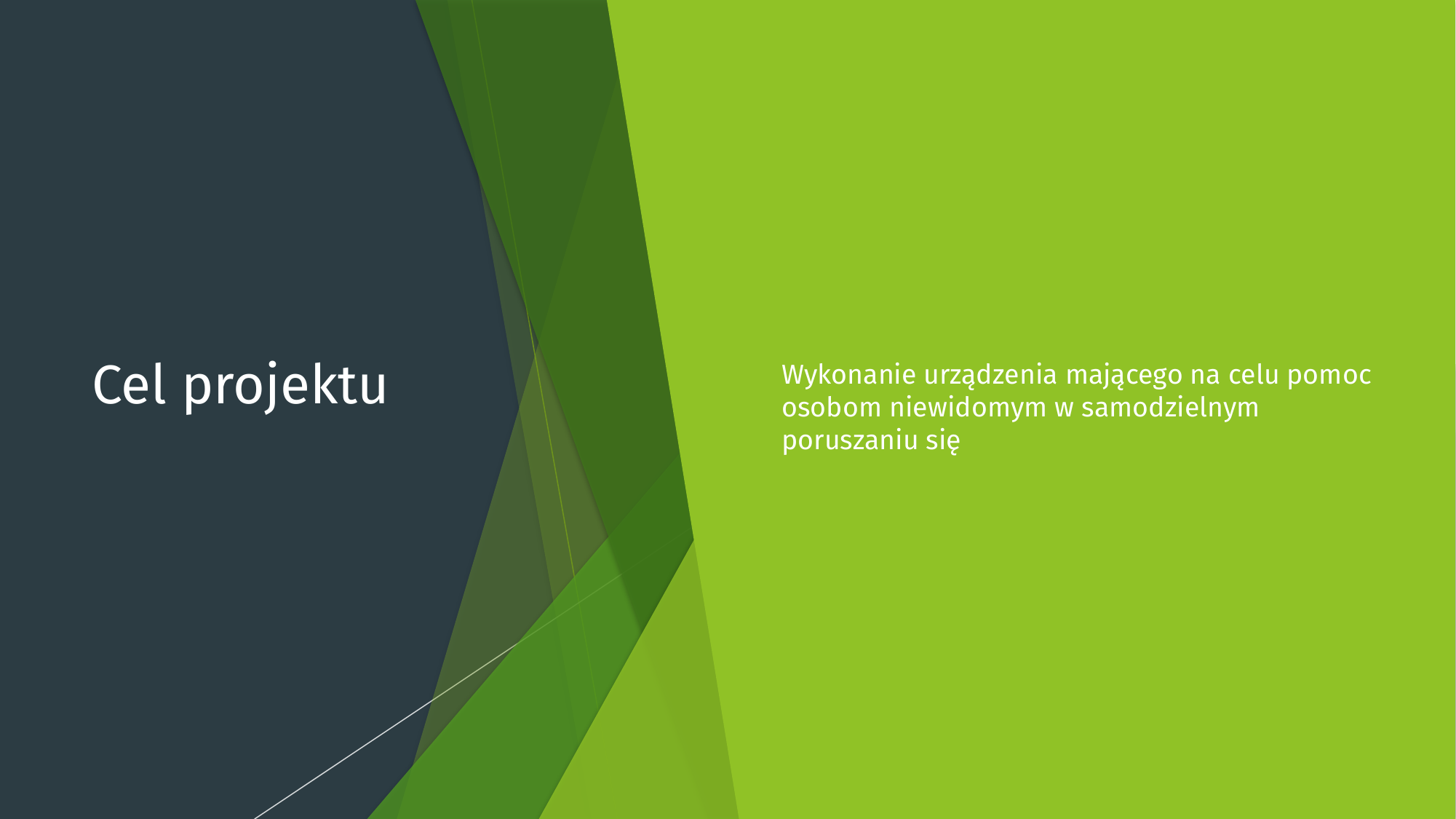

# Cel projektu

Wykonanie urządzenia mającego na celu pomoc osobom niewidomym w samodzielnym poruszaniu się